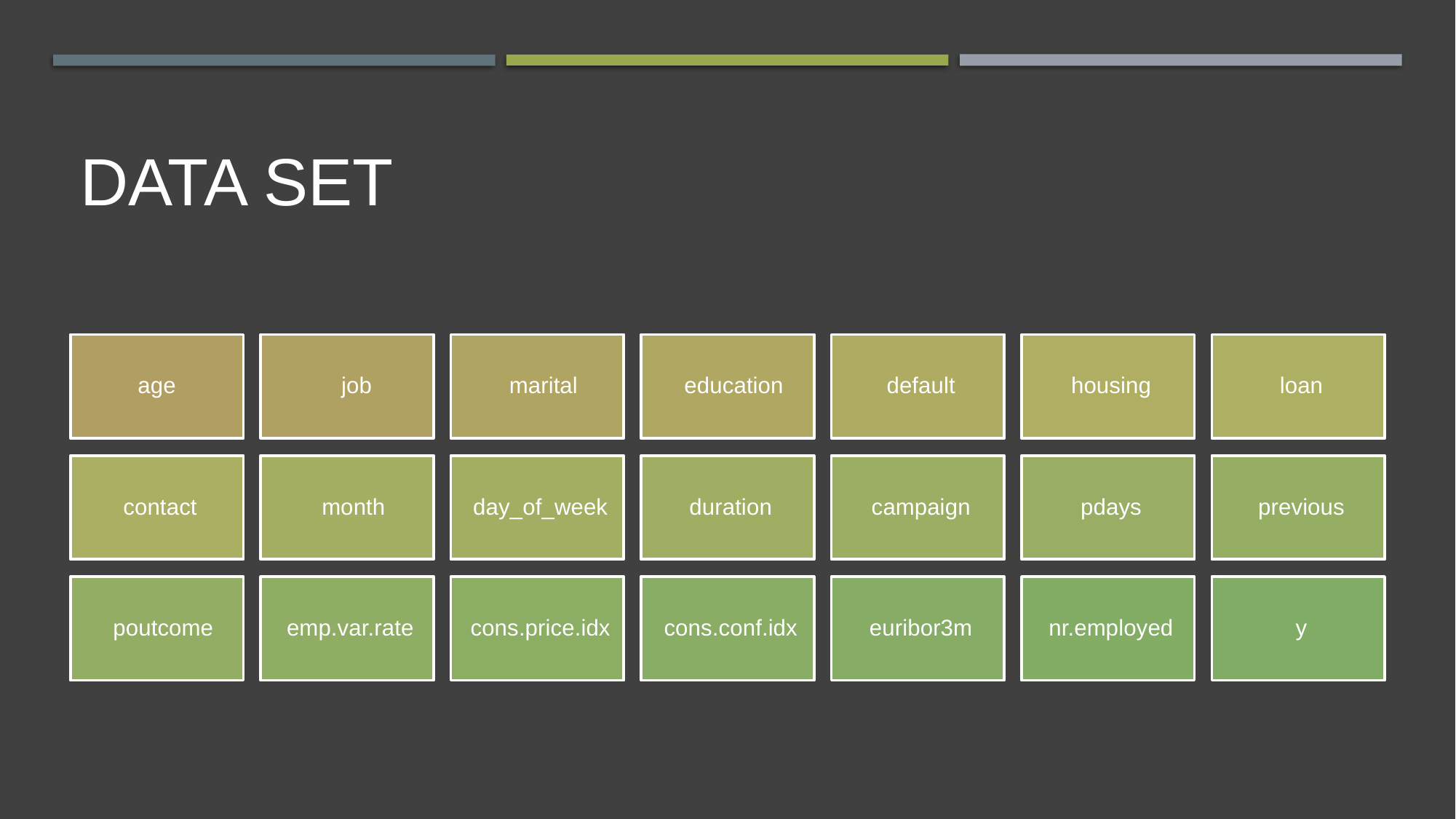

# DATA SET
age
   job
  marital
  education
 default
 housing
 loan
 contact
  month
 day_of_week
 duration
 campaign
 pdays
 previous
  poutcome
 emp.var.rate
 cons.price.idx
 cons.conf.idx
 euribor3m
 nr.employed
 y